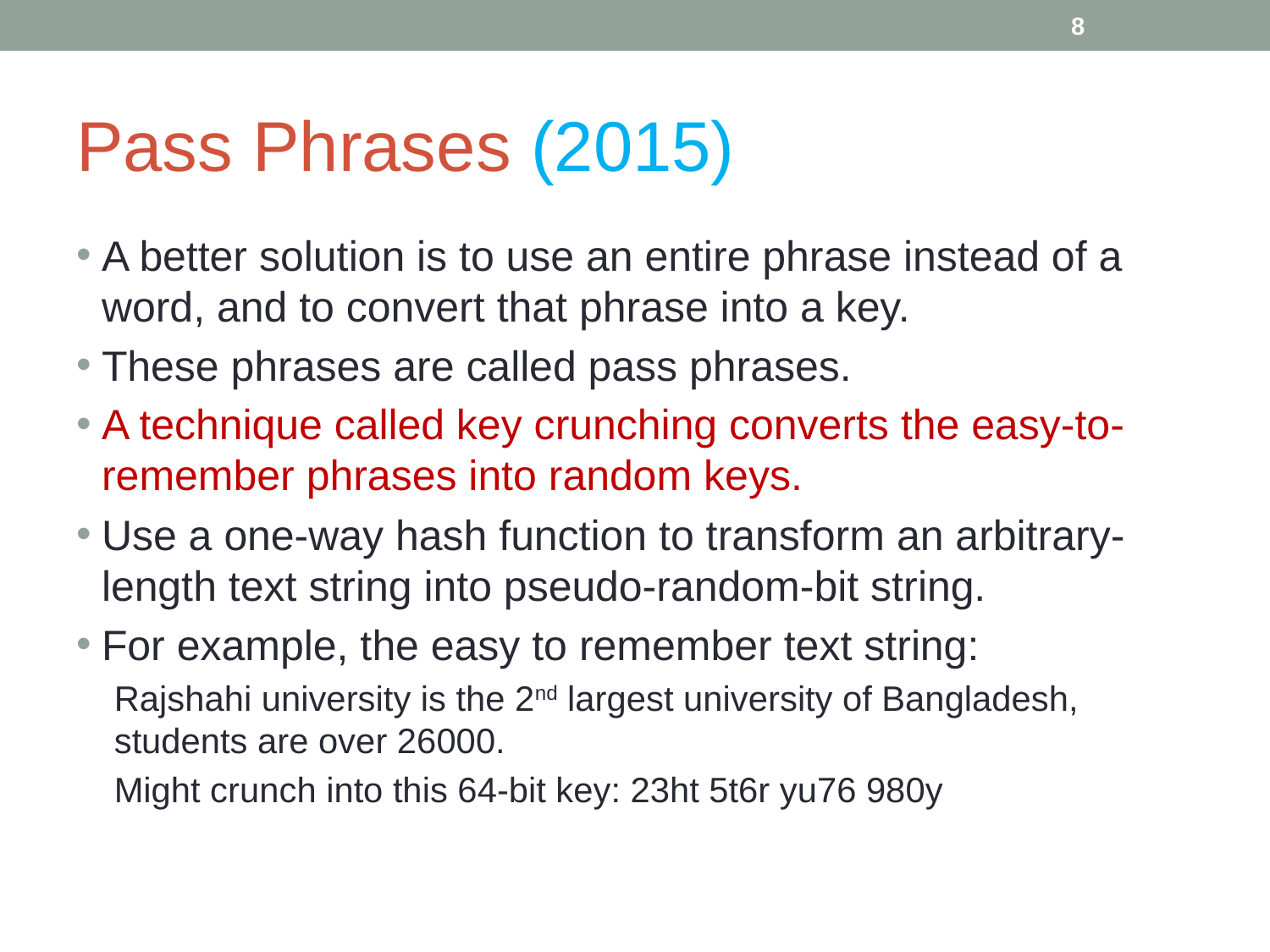

8
# Pass Phrases (2015)
A better solution is to use an entire phrase instead of a word, and to convert that phrase into a key.
These phrases are called pass phrases.
A technique called key crunching converts the easy-to-remember phrases into random keys.
Use a one-way hash function to transform an arbitrary-length text string into pseudo-random-bit string.
For example, the easy to remember text string:
Rajshahi university is the 2nd largest university of Bangladesh, students are over 26000.
Might crunch into this 64-bit key: 23ht 5t6r yu76 980y